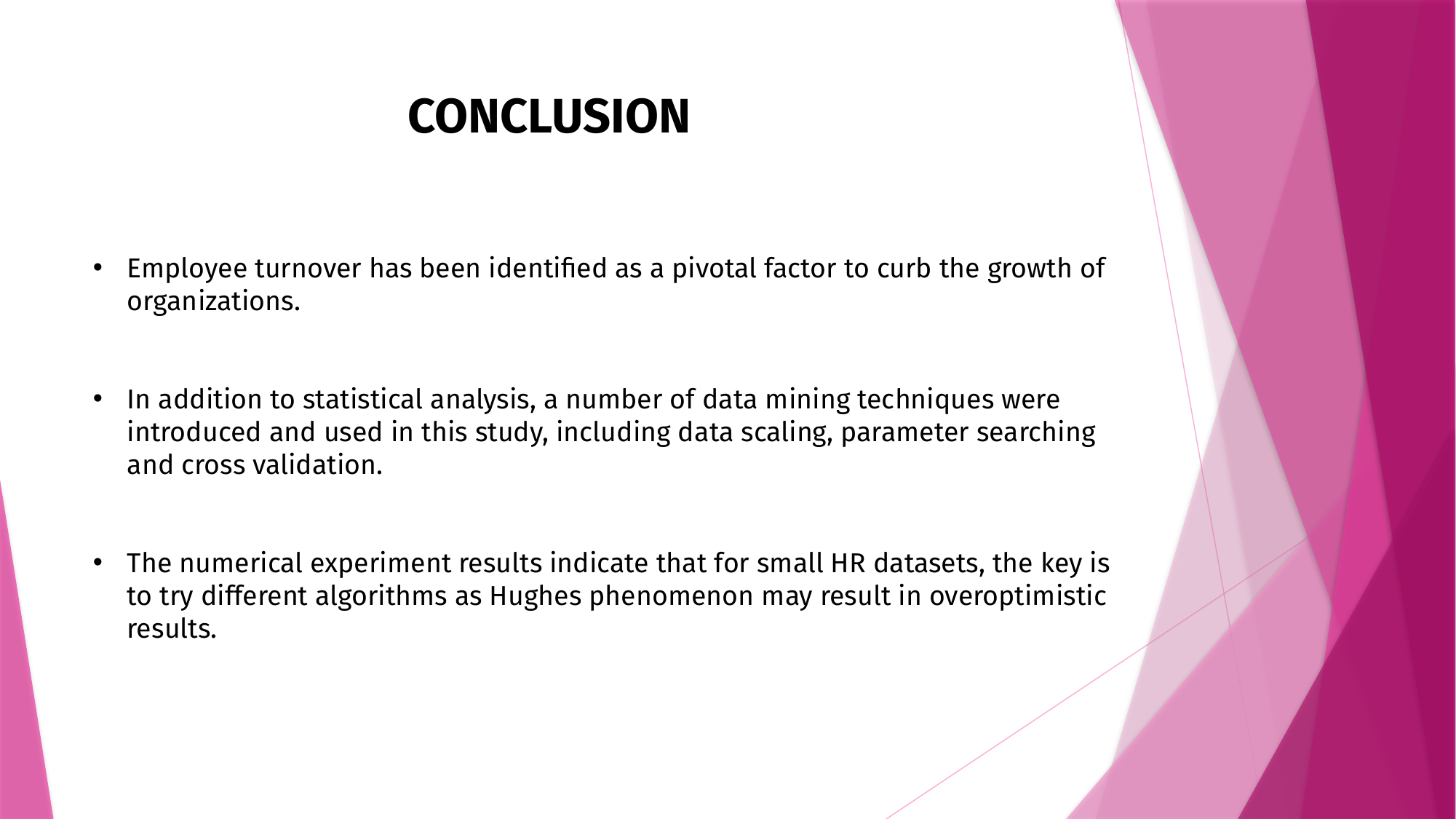

CONCLUSION
Employee turnover has been identified as a pivotal factor to curb the growth of organizations.

In addition to statistical analysis, a number of data mining techniques were introduced and used in this study, including data scaling, parameter searching and cross validation.

The numerical experiment results indicate that for small HR datasets, the key is to try different algorithms as Hughes phenomenon may result in overoptimistic results.